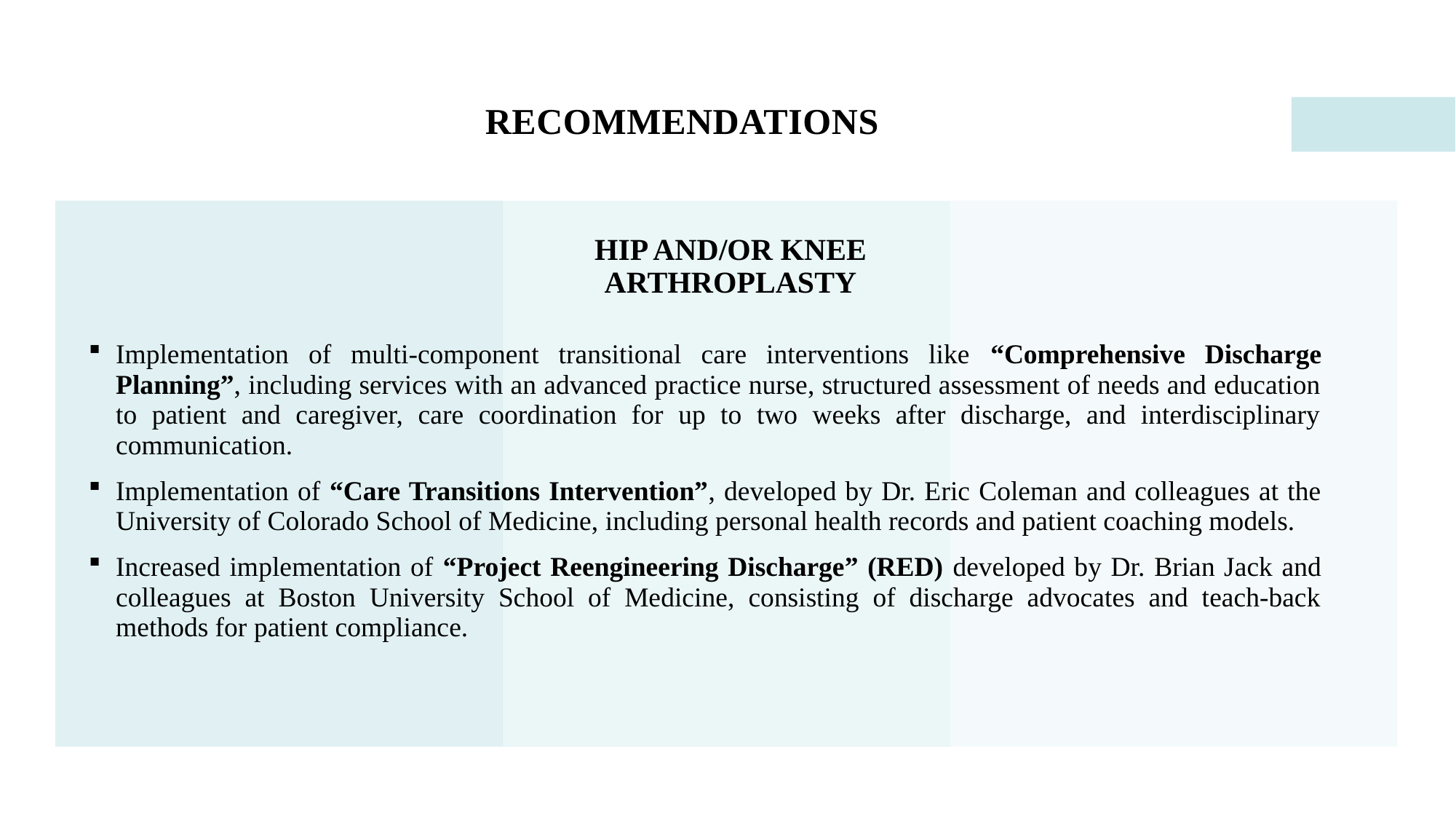

# RECOMMENDATIONS
HIP AND/OR KNEE ARTHROPLASTY
Implementation of multi-component transitional care interventions like “Comprehensive Discharge Planning”, including services with an advanced practice nurse, structured assessment of needs and education to patient and caregiver, care coordination for up to two weeks after discharge, and interdisciplinary communication.
Implementation of “Care Transitions Intervention”, developed by Dr. Eric Coleman and colleagues at the University of Colorado School of Medicine, including personal health records and patient coaching models.
Increased implementation of “Project Reengineering Discharge” (RED) developed by Dr. Brian Jack and colleagues at Boston University School of Medicine, consisting of discharge advocates and teach-back methods for patient compliance.